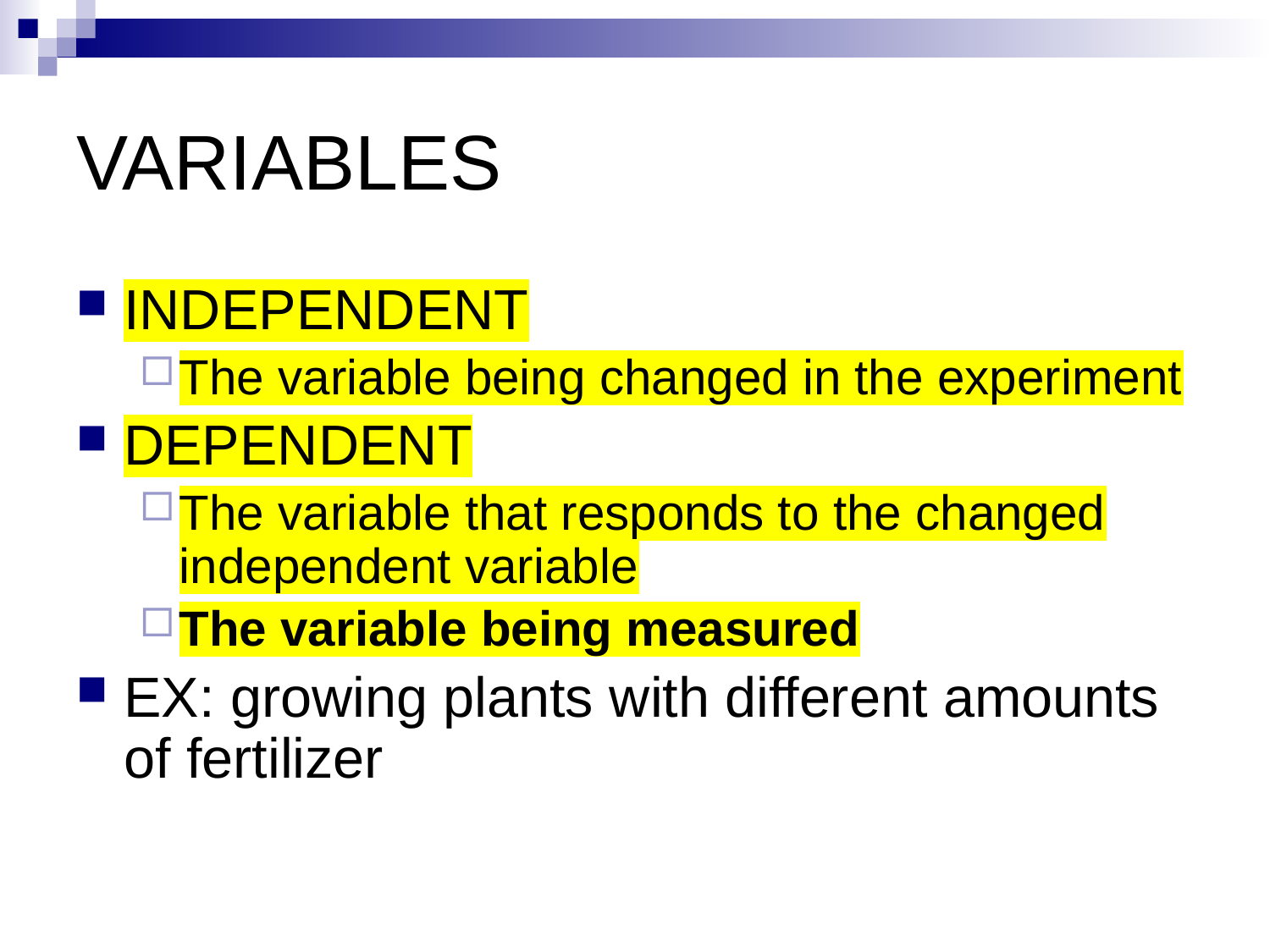

# VARIABLES
INDEPENDENT
The variable being changed in the experiment
DEPENDENT
The variable that responds to the changed independent variable
The variable being measured
EX: growing plants with different amounts of fertilizer